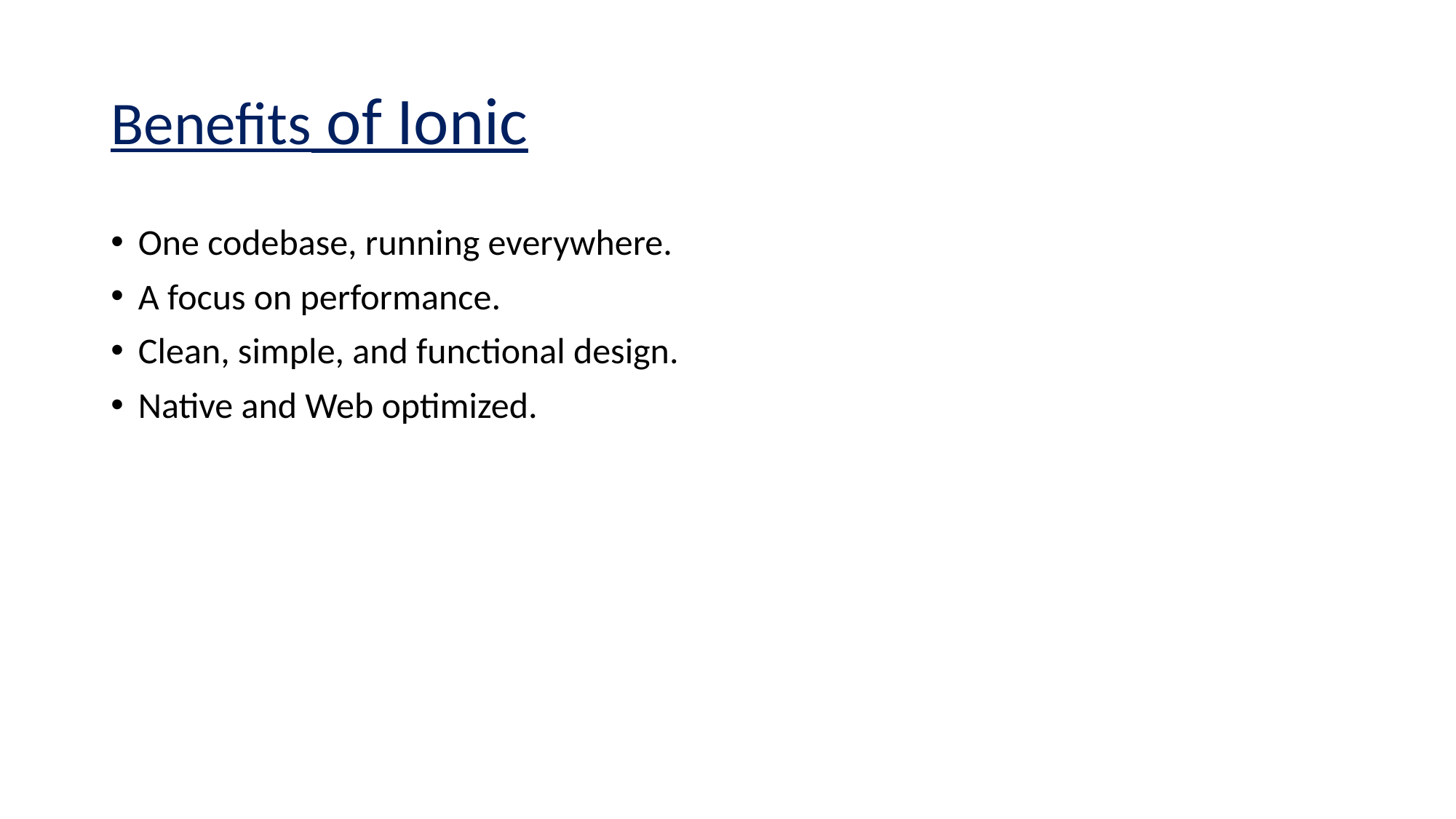

# Benefits of Ionic
One codebase, running everywhere.
A focus on performance.
Clean, simple, and functional design.
Native and Web optimized.